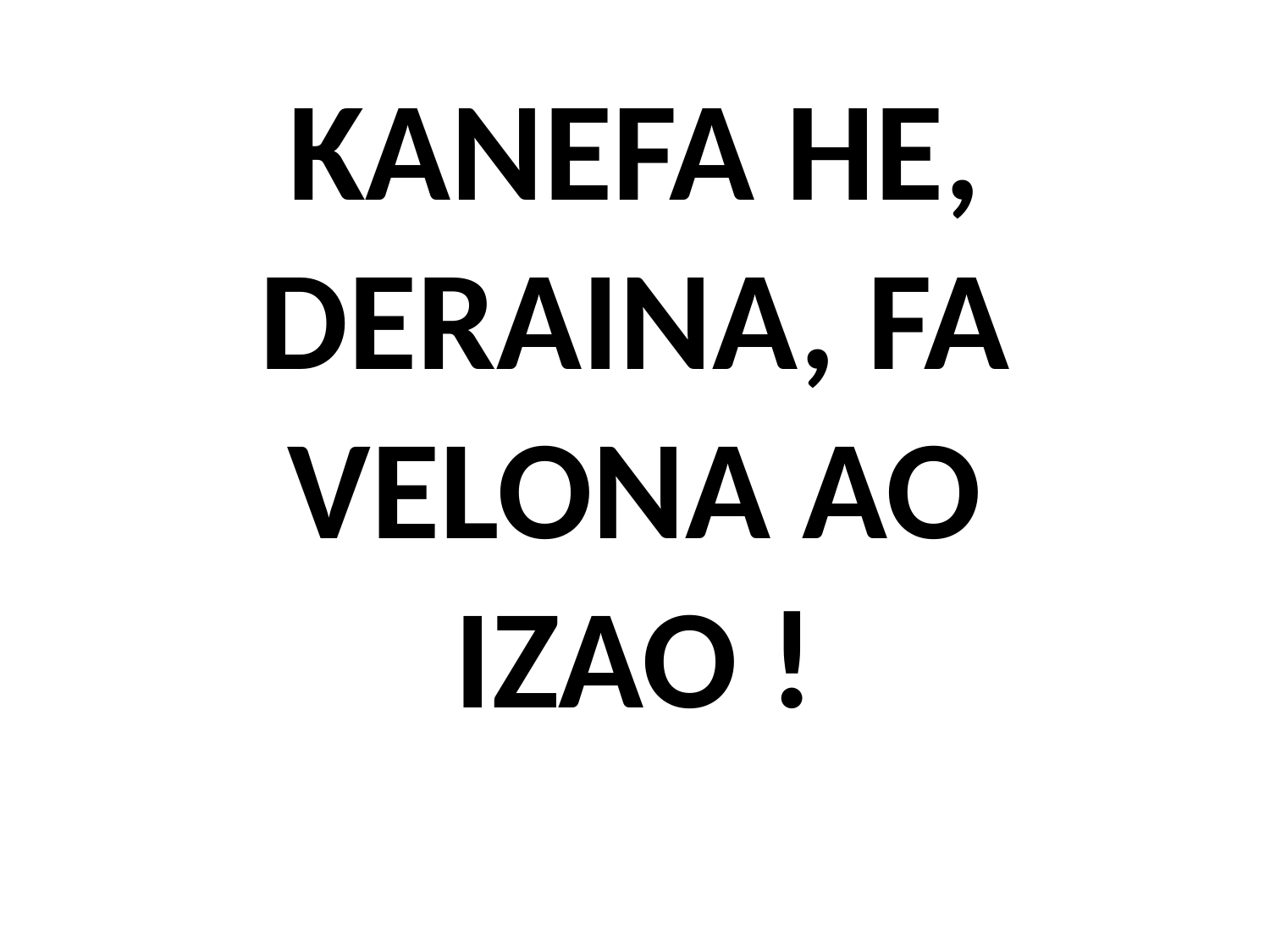

# KANEFA HE, DERAINA, FA VELONA AO IZAO !